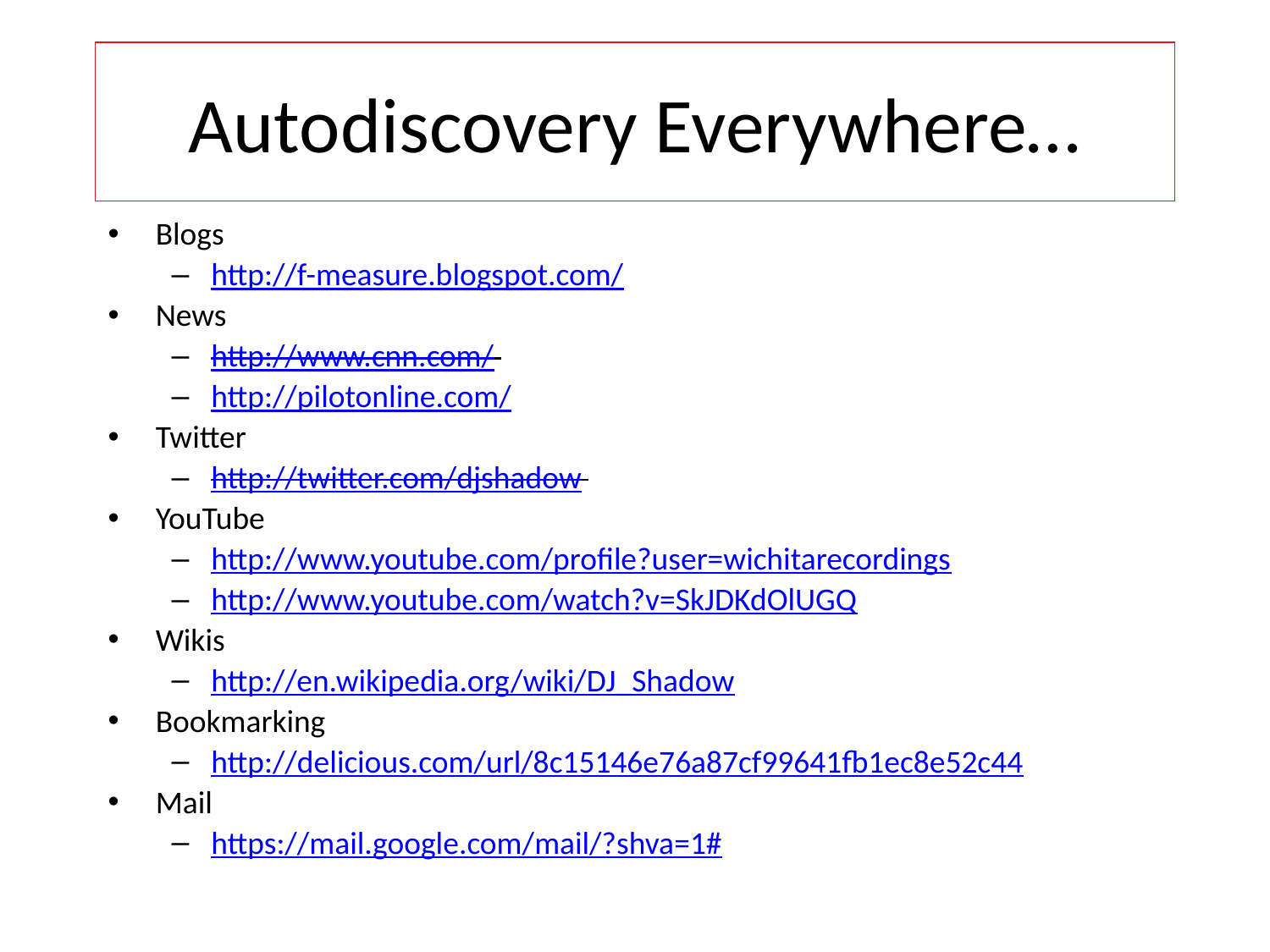

# Autodiscovery Everywhere…
Blogs
http://f-measure.blogspot.com/
News
http://www.cnn.com/
http://pilotonline.com/
Twitter
http://twitter.com/djshadow
YouTube
http://www.youtube.com/profile?user=wichitarecordings
http://www.youtube.com/watch?v=SkJDKdOlUGQ
Wikis
http://en.wikipedia.org/wiki/DJ_Shadow
Bookmarking
http://delicious.com/url/8c15146e76a87cf99641fb1ec8e52c44
Mail
https://mail.google.com/mail/?shva=1#